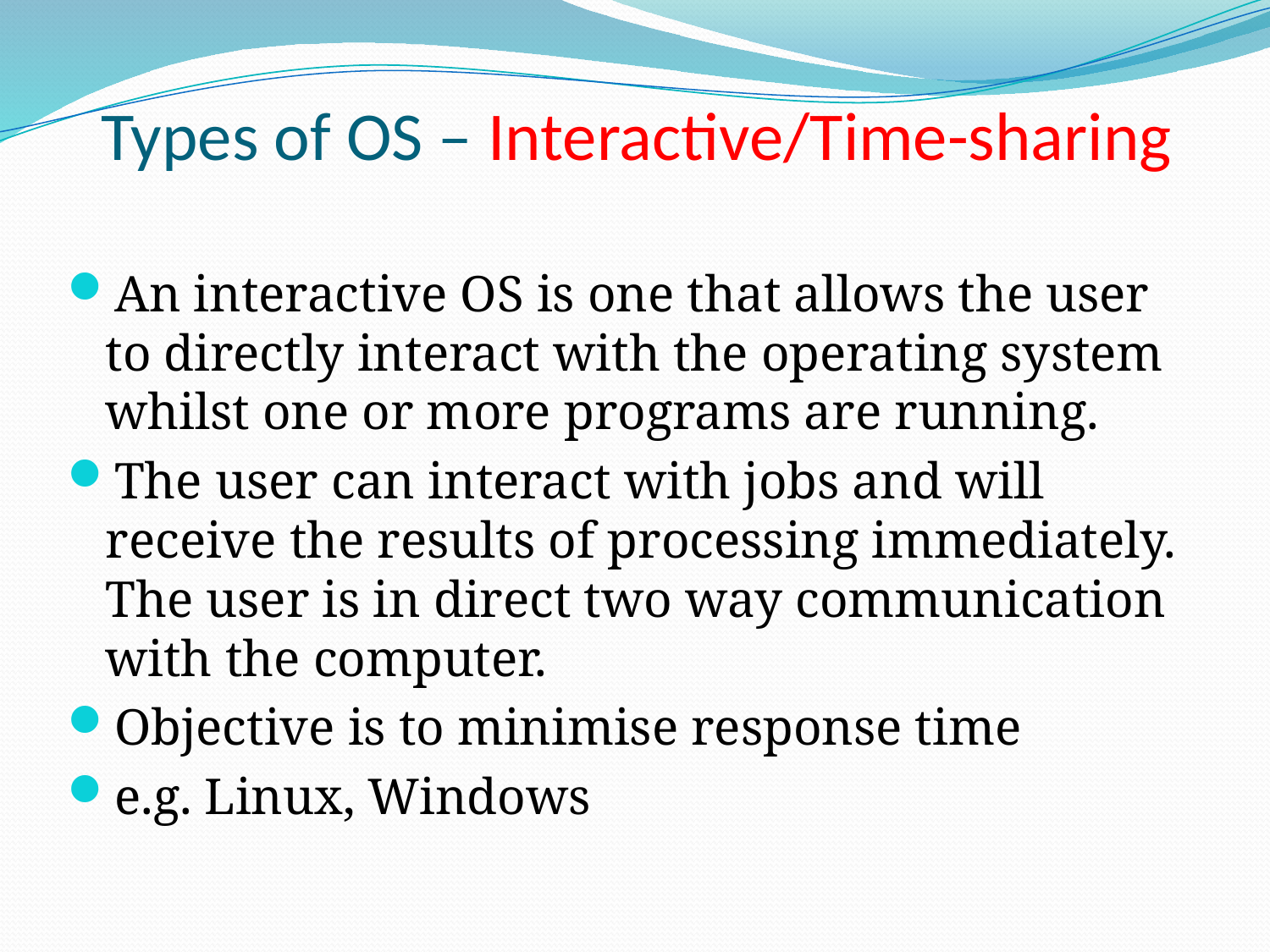

# Types of OS – Interactive/Time-sharing
An interactive OS is one that allows the user to directly interact with the operating system whilst one or more programs are running.
The user can interact with jobs and will receive the results of processing immediately. The user is in direct two way communication with the computer.
Objective is to minimise response time
e.g. Linux, Windows